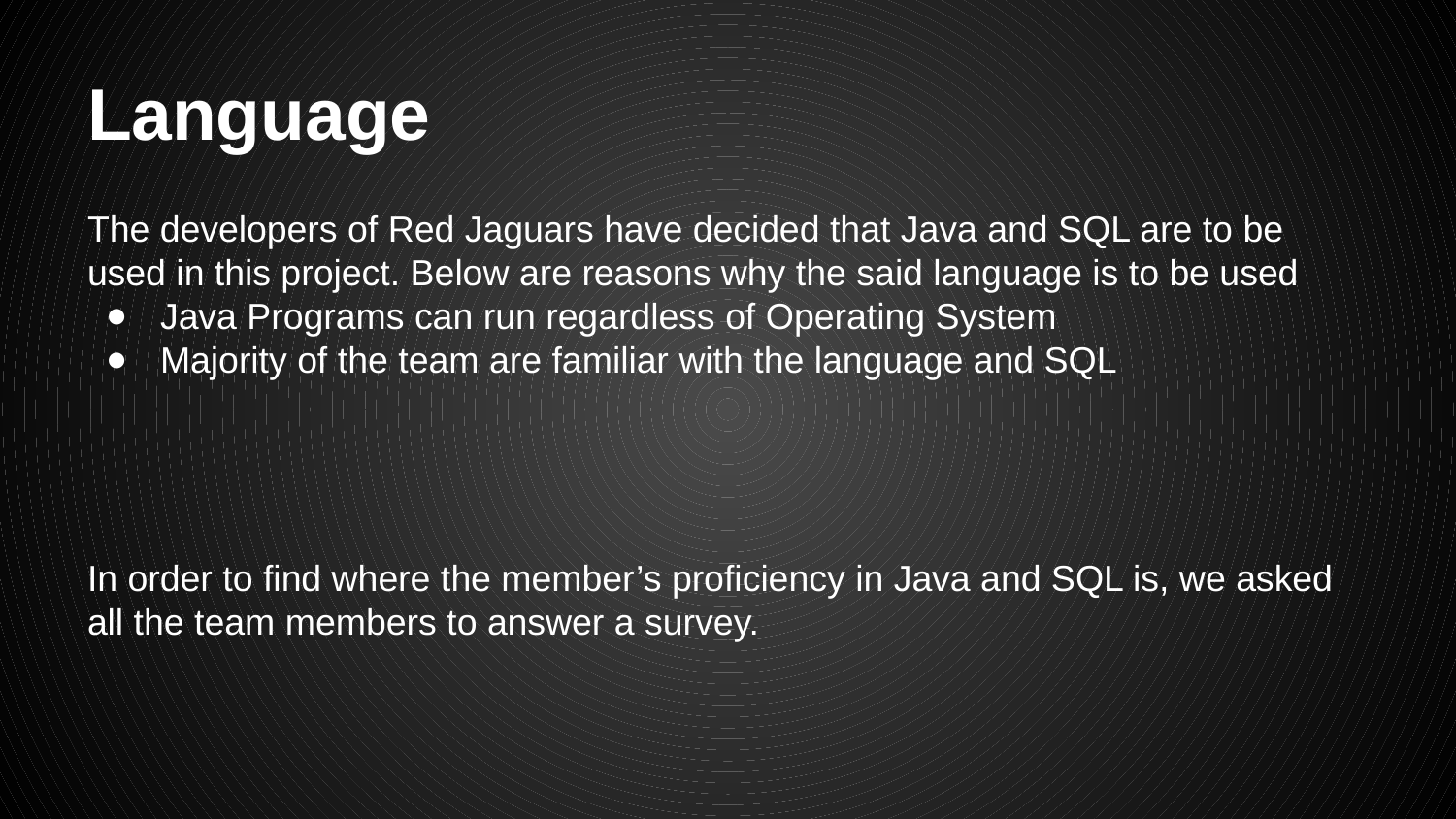

# Language
The developers of Red Jaguars have decided that Java and SQL are to be used in this project. Below are reasons why the said language is to be used
Java Programs can run regardless of Operating System
Majority of the team are familiar with the language and SQL

In order to find where the member’s proficiency in Java and SQL is, we asked all the team members to answer a survey.